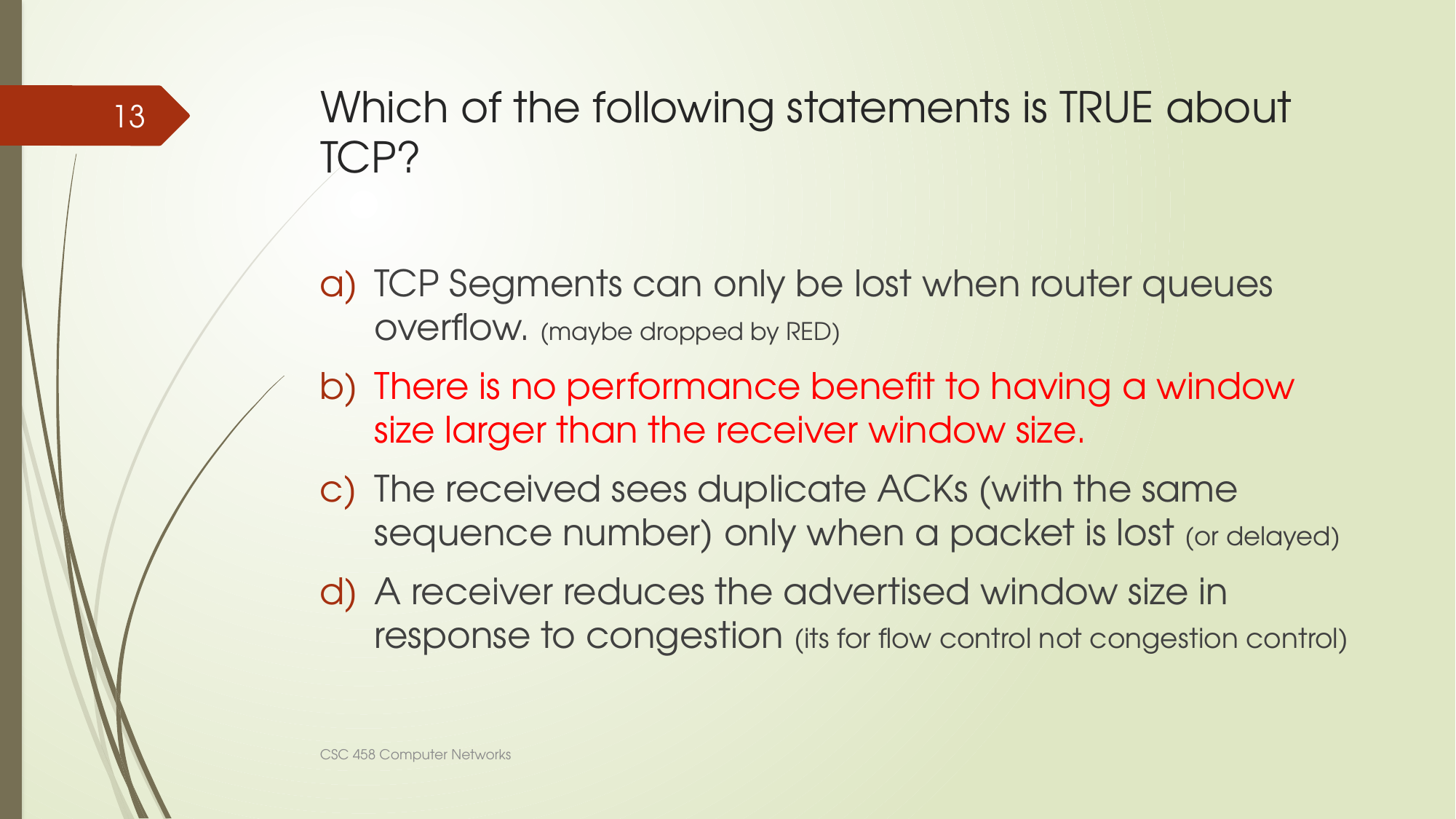

# Which of the following statements is TRUE about TCP?
13
TCP Segments can only be lost when router queues overflow. (maybe dropped by RED)
There is no performance benefit to having a window size larger than the receiver window size.
The received sees duplicate ACKs (with the same sequence number) only when a packet is lost (or delayed)
A receiver reduces the advertised window size in response to congestion (its for flow control not congestion control)
CSC 458 Computer Networks